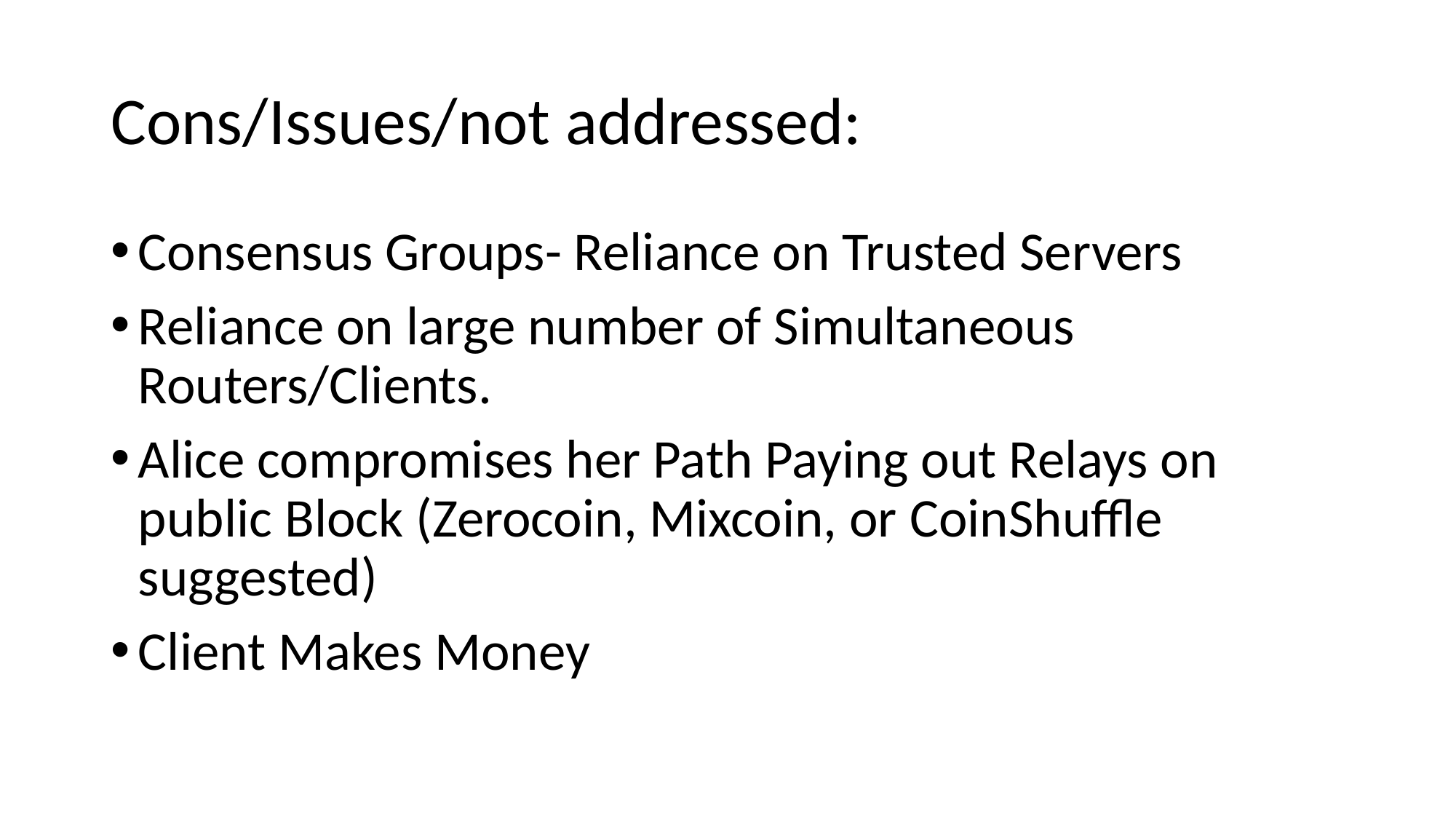

# Cons/Issues/not addressed:
Consensus Groups- Reliance on Trusted Servers
Reliance on large number of Simultaneous Routers/Clients.
Alice compromises her Path Paying out Relays on public Block (Zerocoin, Mixcoin, or CoinShuffle suggested)
Client Makes Money